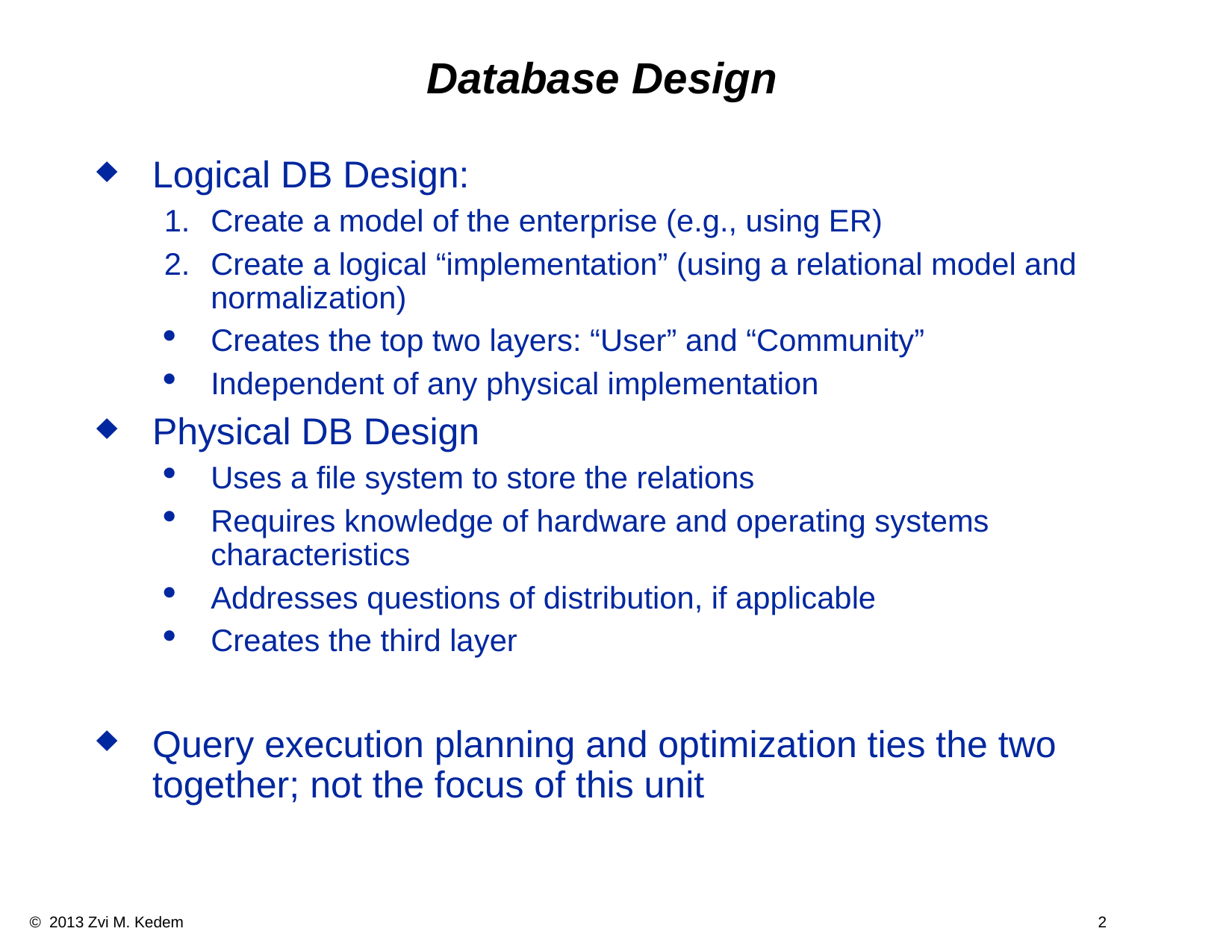

Database Design
Logical DB Design:
Create a model of the enterprise (e.g., using ER)
Create a logical “implementation” (using a relational model and normalization)
Creates the top two layers: “User” and “Community”
Independent of any physical implementation
Physical DB Design
Uses a file system to store the relations
Requires knowledge of hardware and operating systems characteristics
Addresses questions of distribution, if applicable
Creates the third layer

Query execution planning and optimization ties the two together; not the focus of this unit